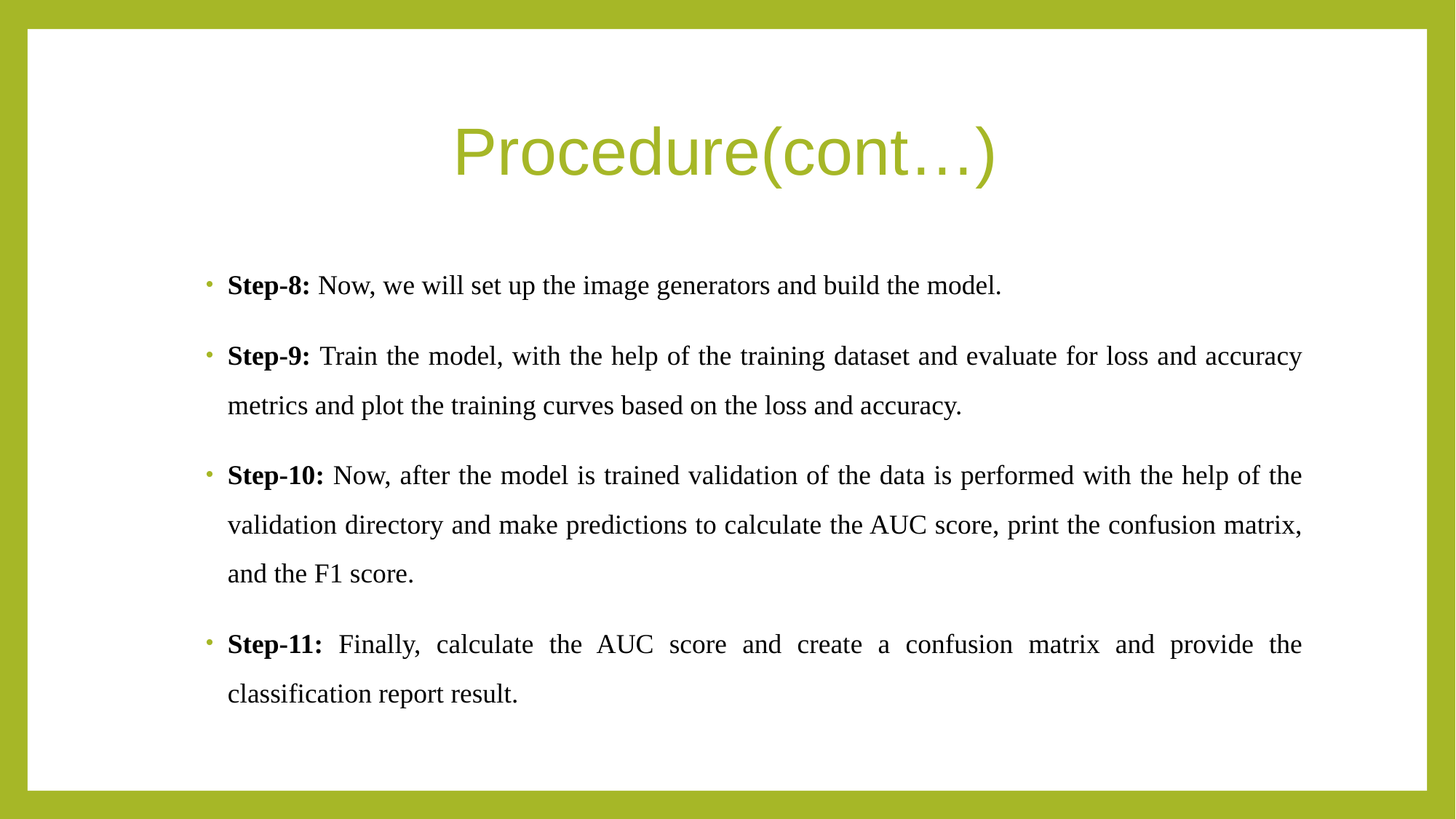

# Procedure(cont…)
Step-8: Now, we will set up the image generators and build the model.
Step-9: Train the model, with the help of the training dataset and evaluate for loss and accuracy metrics and plot the training curves based on the loss and accuracy.
Step-10: Now, after the model is trained validation of the data is performed with the help of the validation directory and make predictions to calculate the AUC score, print the confusion matrix, and the F1 score.
Step-11: Finally, calculate the AUC score and create a confusion matrix and provide the classification report result.